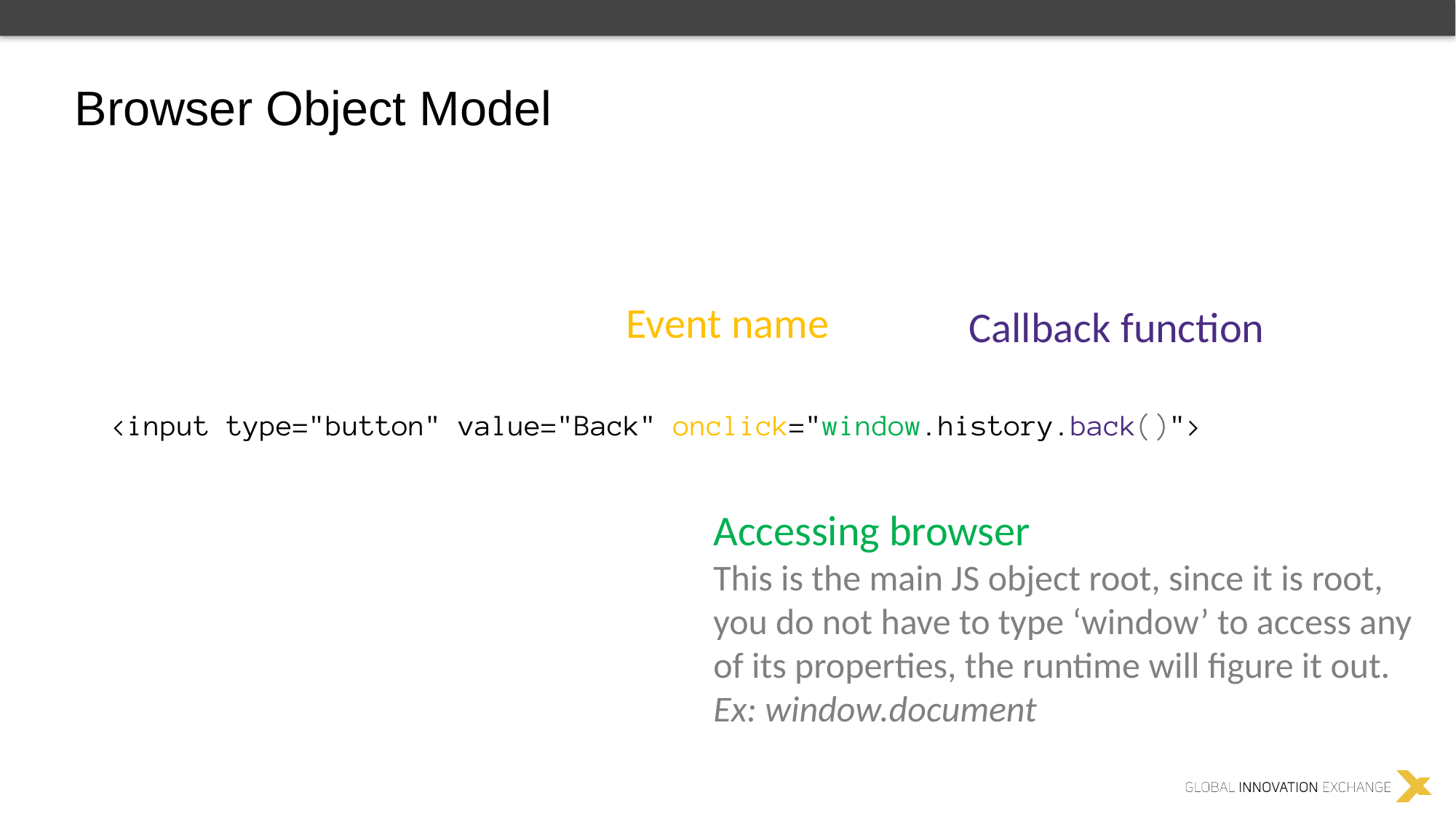

Browser Object Model
<input type="button" value="Back" onclick="window.history.back()">
Event name
Callback function
Accessing browser
This is the main JS object root, since it is root, you do not have to type ‘window’ to access any of its properties, the runtime will figure it out. Ex: window.document